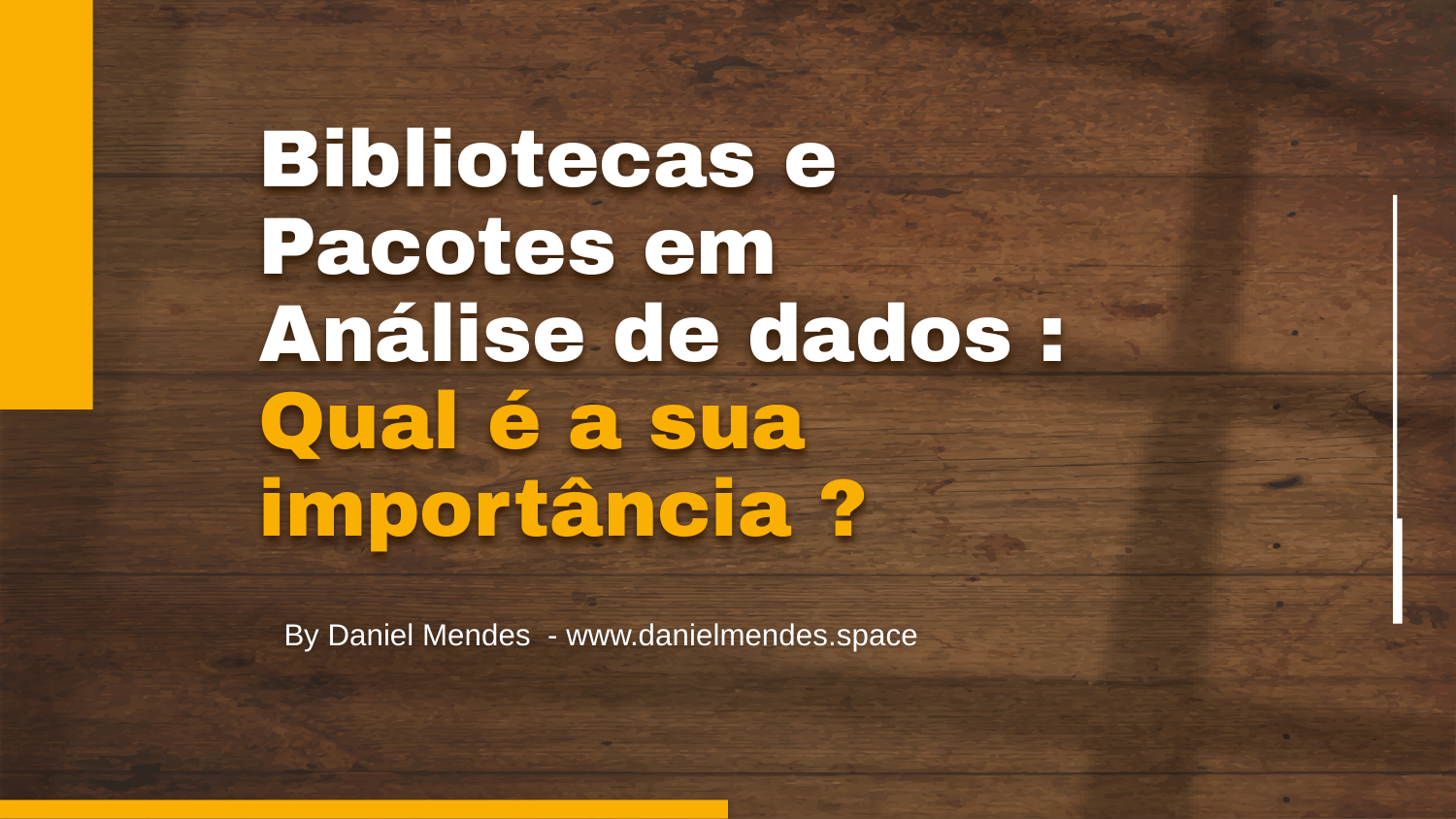

# Bibliotecas e Pacotes em Análise de dados : Qual é a sua importância ?
By Daniel Mendes  - www.danielmendes.space